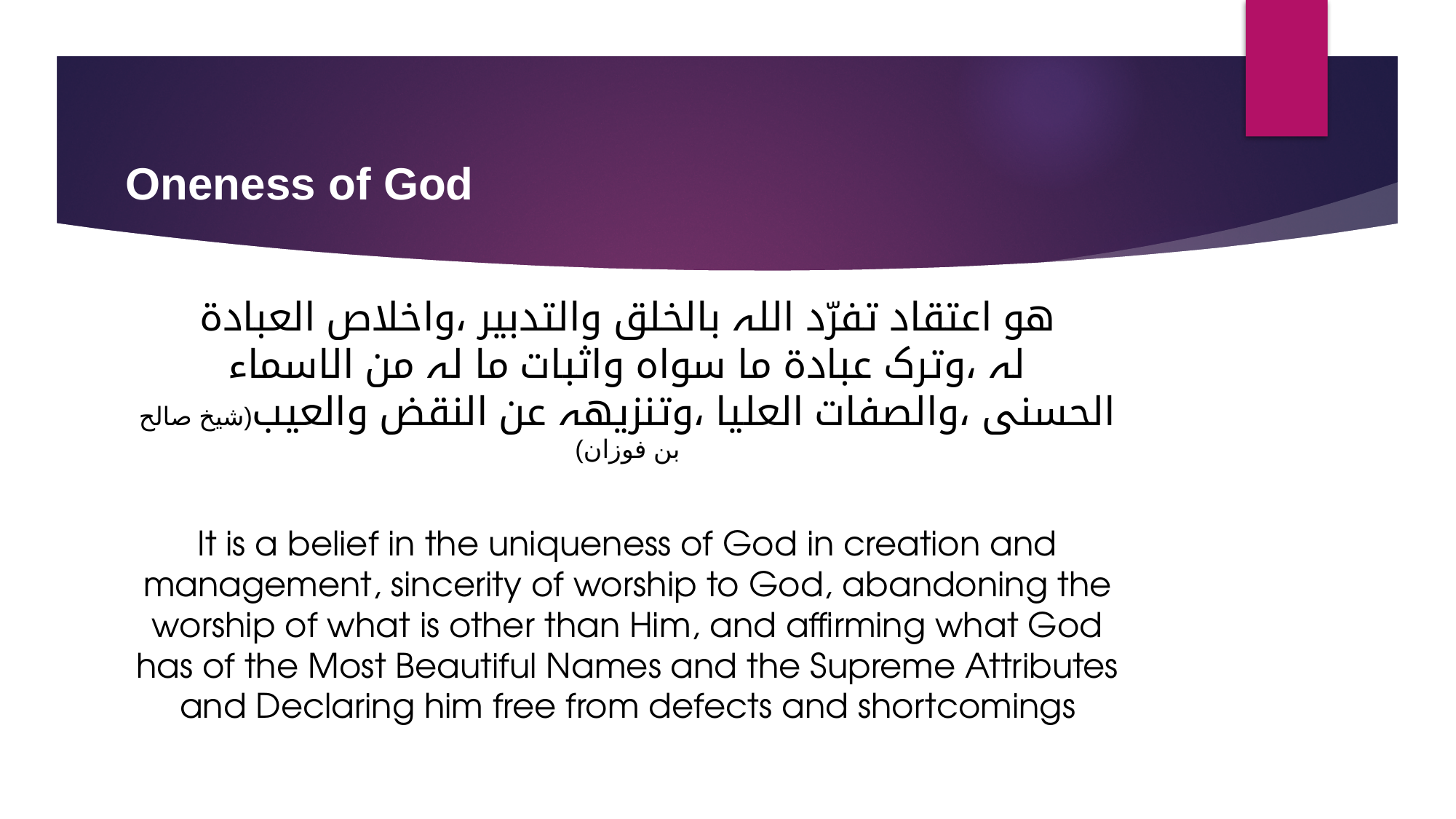

Oneness of God

ھو اعتقاد تفرّد اللہ بالخلق والتدبیر ،واخلاص العبادة لہ ،وترک عبادة ما سواہ واثبات ما لہ من الاسماء الحسنی ،والصفات العلیا ،وتنزیھہ عن النقض والعیب(شیخ صالح بن فوزان)

It is a belief in the uniqueness of God in creation and management, sincerity of worship to God, abandoning the worship of what is other than Him, and affirming what God has of the Most Beautiful Names and the Supreme Attributes and Declaring him free from defects and shortcomings